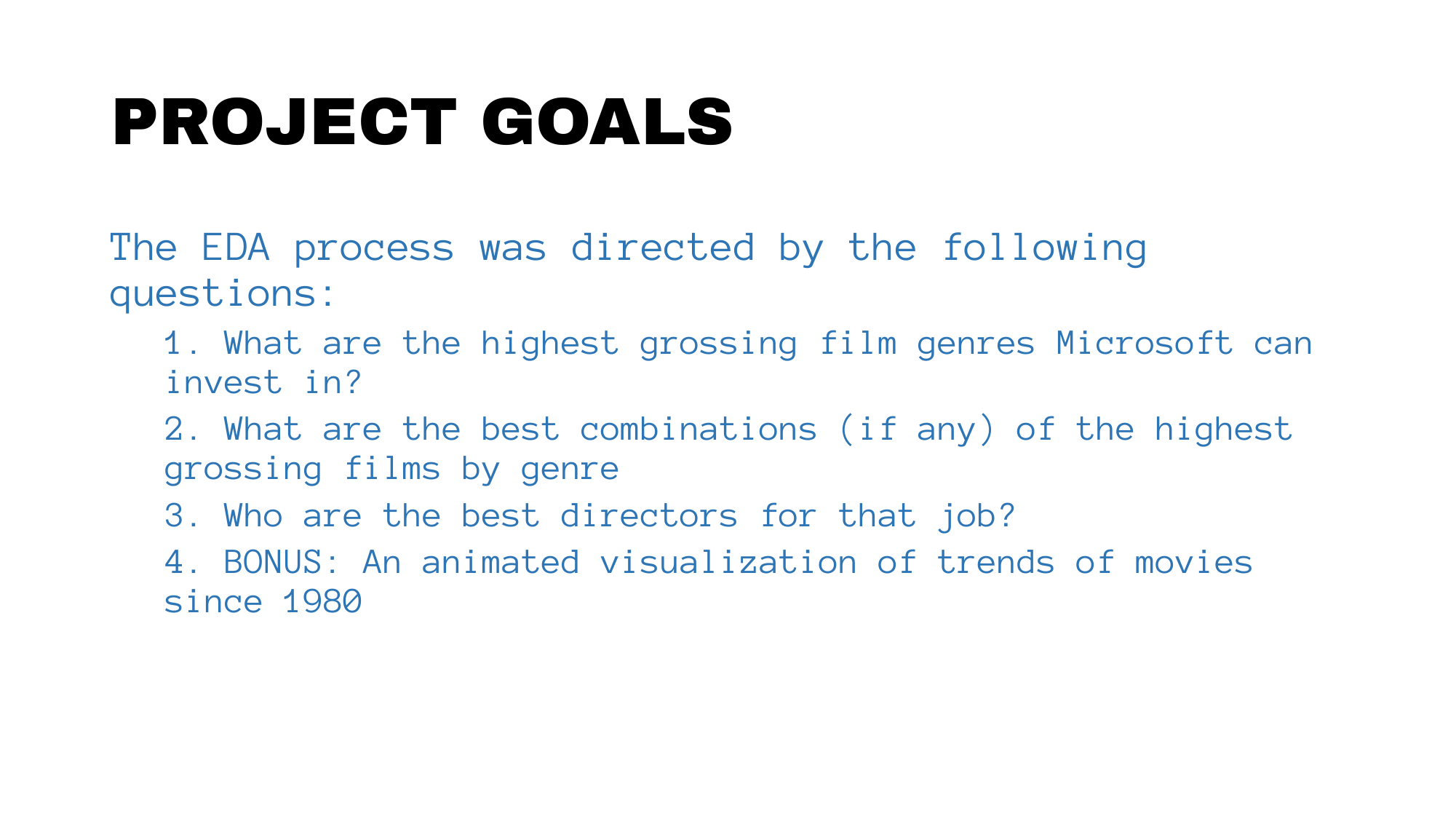

# PROJECT GOALS
The EDA process was directed by the following questions:
1. What are the highest grossing film genres Microsoft can invest in?
2. What are the best combinations (if any) of the highest grossing films by genre
3. Who are the best directors for that job?
4. BONUS: An animated visualization of trends of movies since 1980